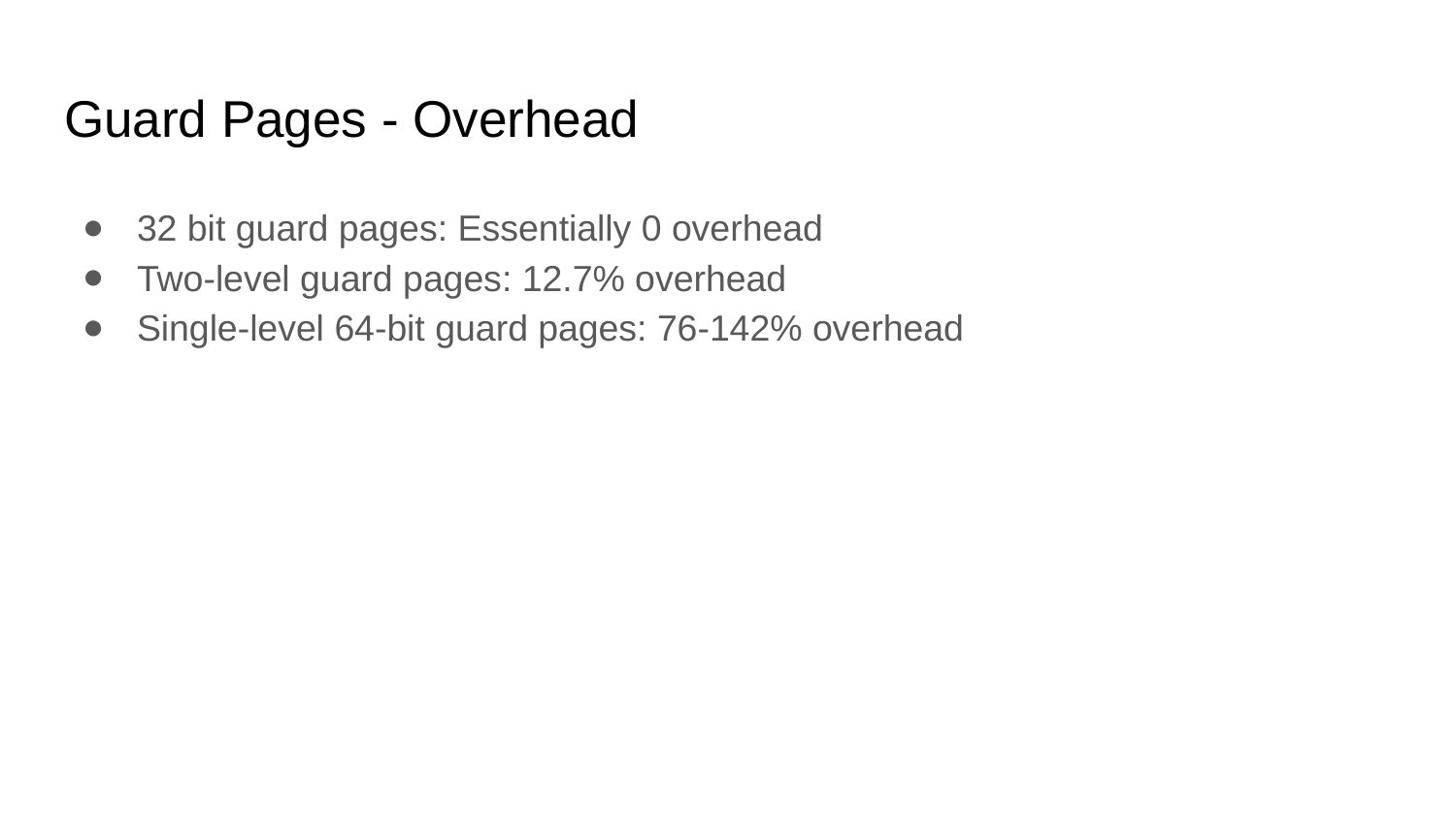

# Guard Pages - Overhead
32 bit guard pages: Essentially 0 overhead
Two-level guard pages: 12.7% overhead
Single-level 64-bit guard pages: 76-142% overhead